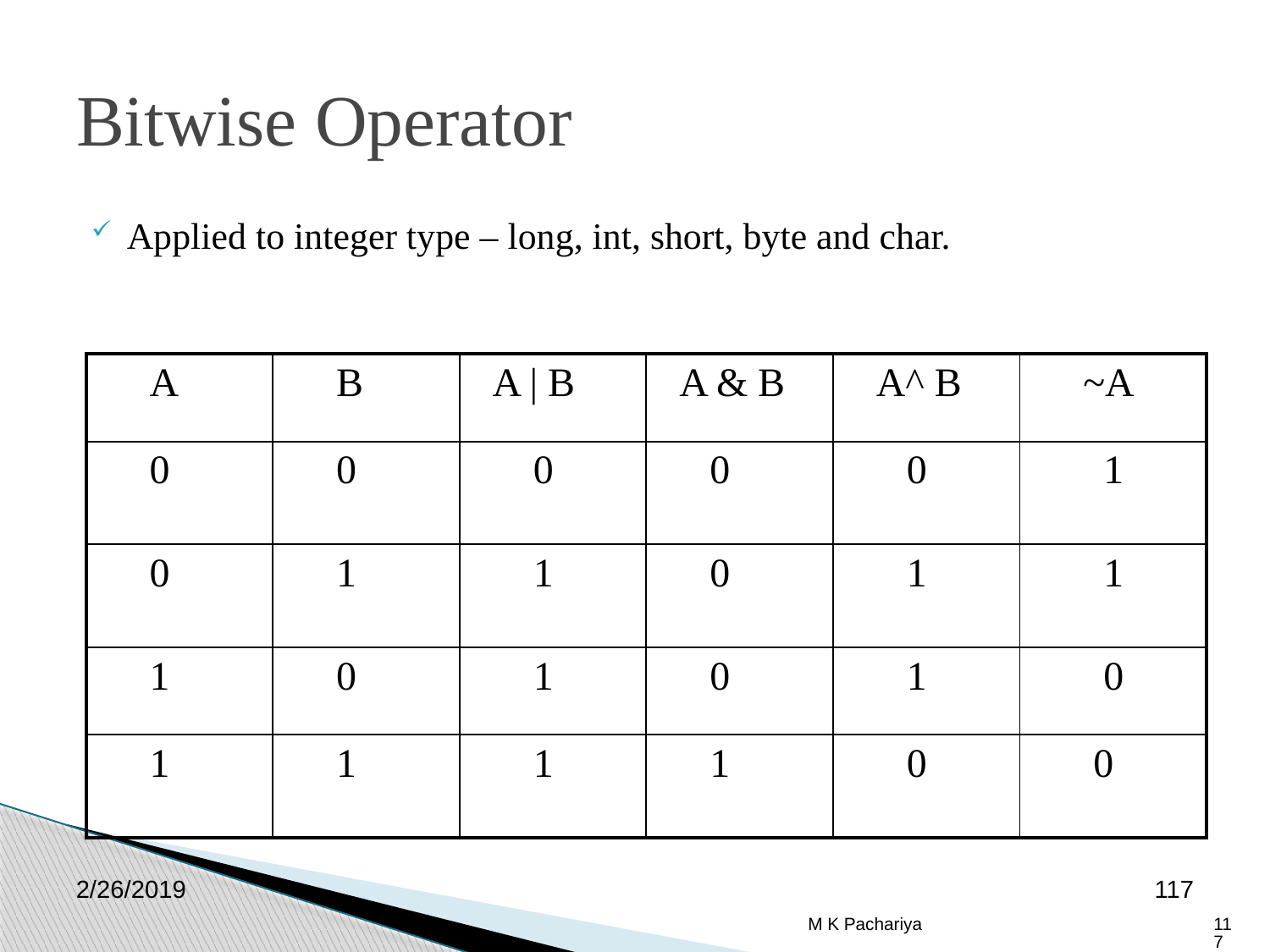

Bitwise Operator
Applied to integer type – long, int, short, byte and char.
| A | B | A | B | A & B | A^ B | ~A |
| --- | --- | --- | --- | --- | --- |
| 0 | 0 | 0 | 0 | 0 | 1 |
| 0 | 1 | 1 | 0 | 1 | 1 |
| 1 | 0 | 1 | 0 | 1 | 0 |
| 1 | 1 | 1 | 1 | 0 | 0 |
2/26/2019
117
M K Pachariya
117